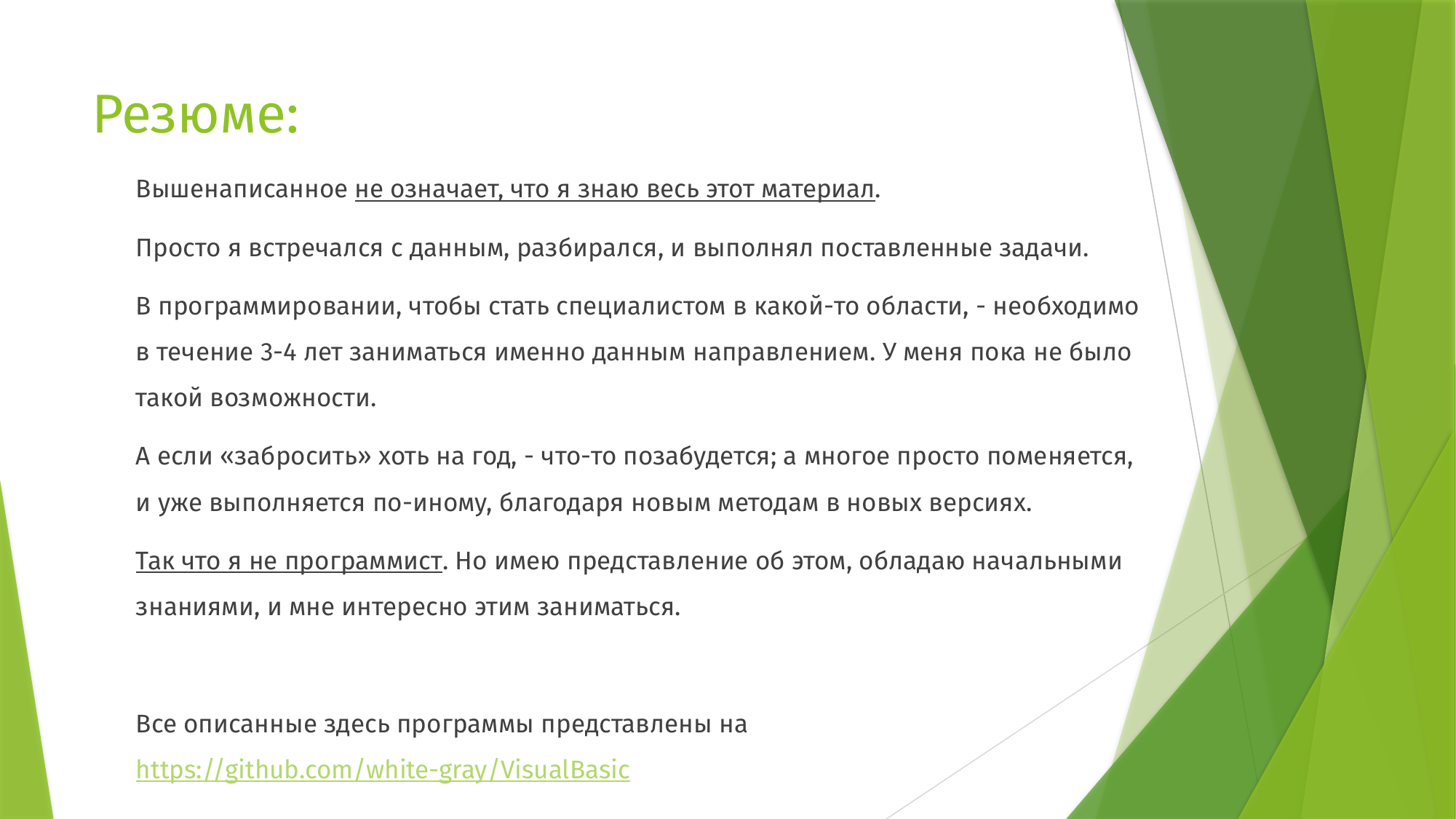

# Резюме:
Вышенаписанное не означает, что я знаю весь этот материал.
Просто я встречался с данным, разбирался, и выполнял поставленные задачи.
В программировании, чтобы стать специалистом в какой-то области, - необходимо в течение 3-4 лет заниматься именно данным направлением. У меня пока не было такой возможности.
А если «забросить» хоть на год, - что-то позабудется; а многое просто поменяется, и уже выполняется по-иному, благодаря новым методам в новых версиях.
Так что я не программист. Но имею представление об этом, обладаю начальными знаниями, и мне интересно этим заниматься.

Все описанные здесь программы представлены на https://github.com/white-gray/VisualBasic